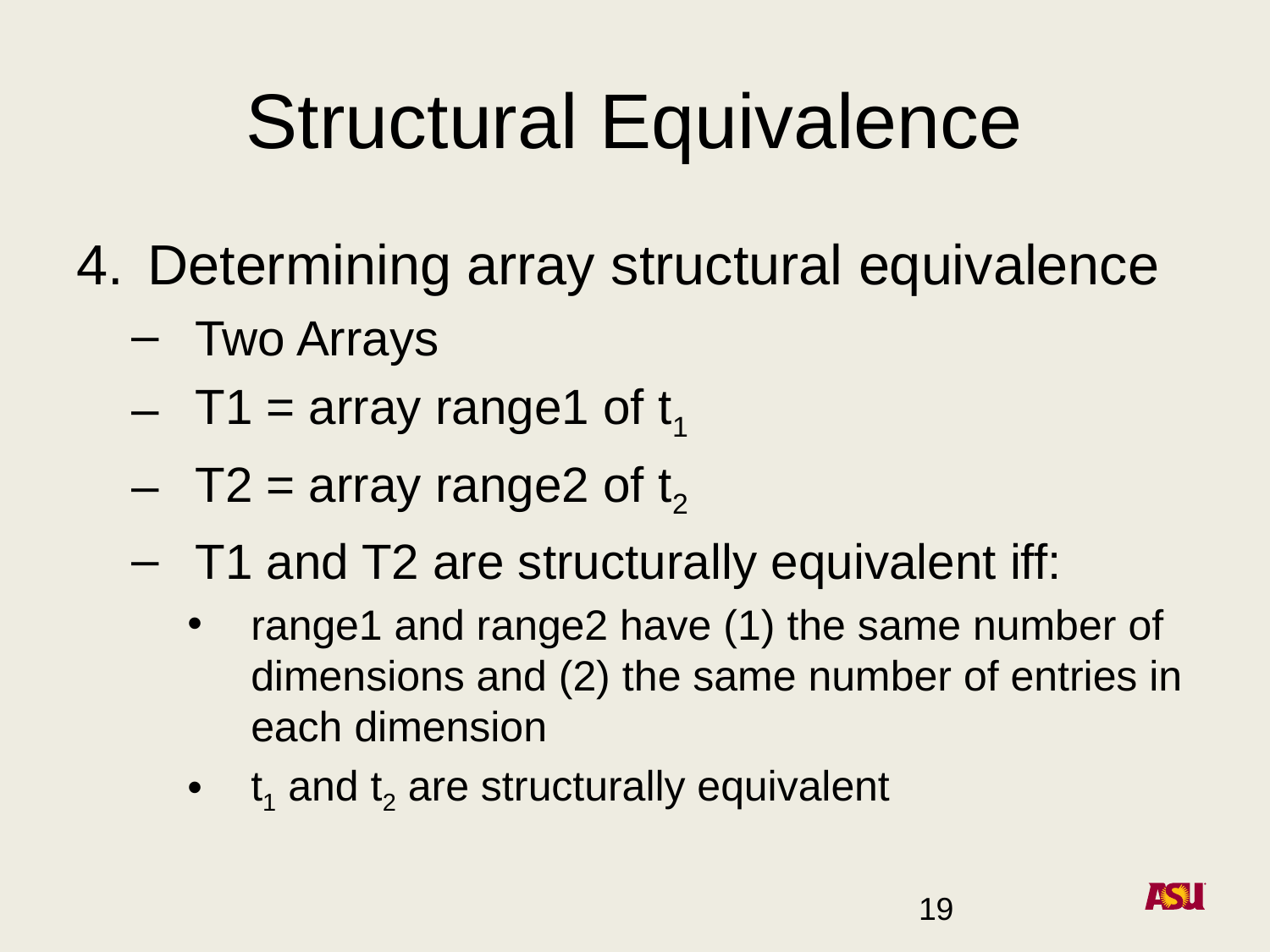

# Structural Equivalence
Determining array structural equivalence
Two Arrays
T1 = array range1 of t1
T2 = array range2 of t2
T1 and T2 are structurally equivalent iff:
range1 and range2 have (1) the same number of dimensions and (2) the same number of entries in each dimension
t1 and t2 are structurally equivalent
19